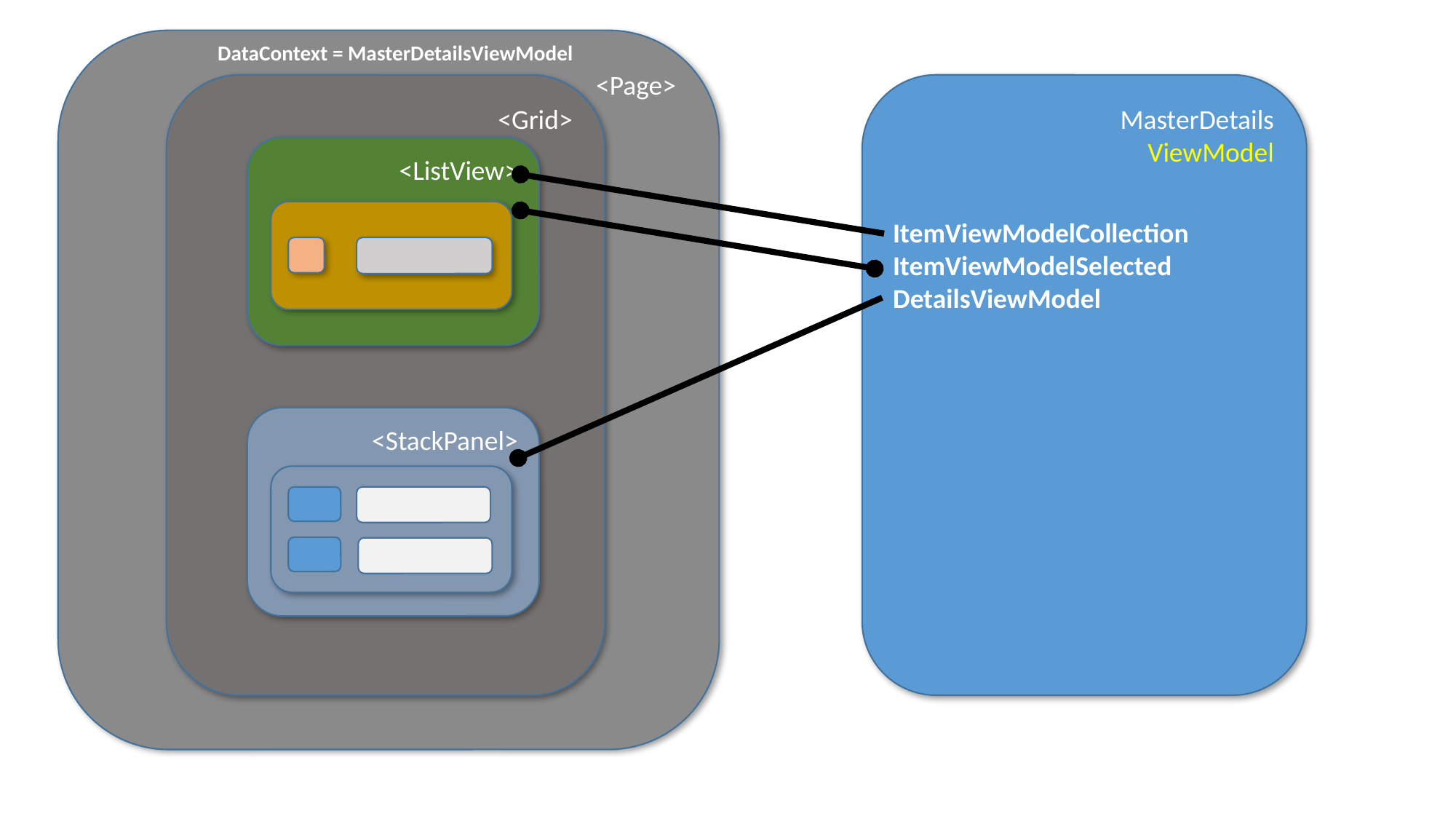

<Page>
 DataContext = MasterDetailsViewModel
<Grid>
MasterDetails
ViewModel
<ListView>

ItemViewModelCollection
ItemViewModelSelected
DetailsViewModel

<StackPanel>